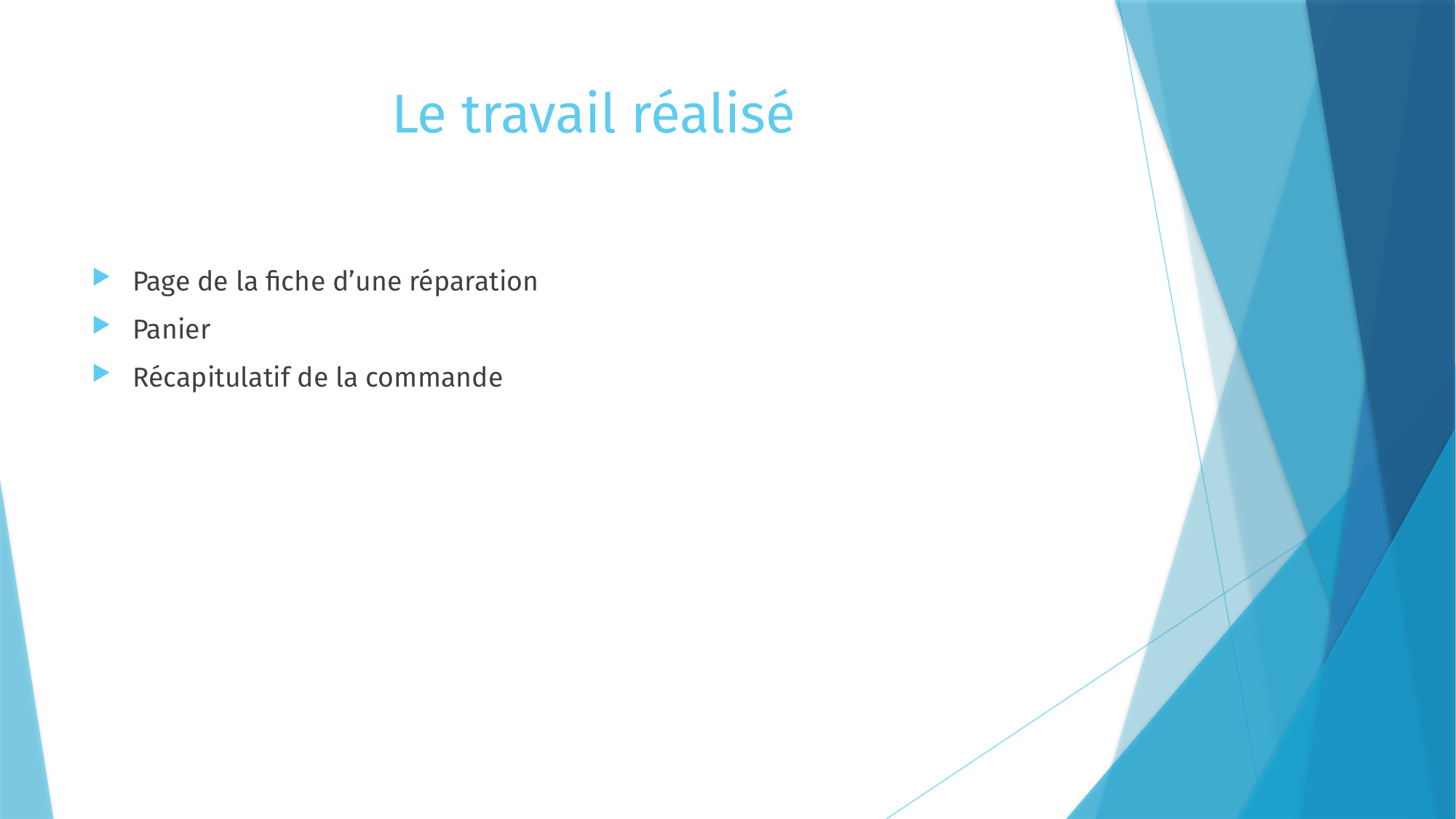

# Le travail réalisé
Page de la fiche d’une réparation
Panier
Récapitulatif de la commande